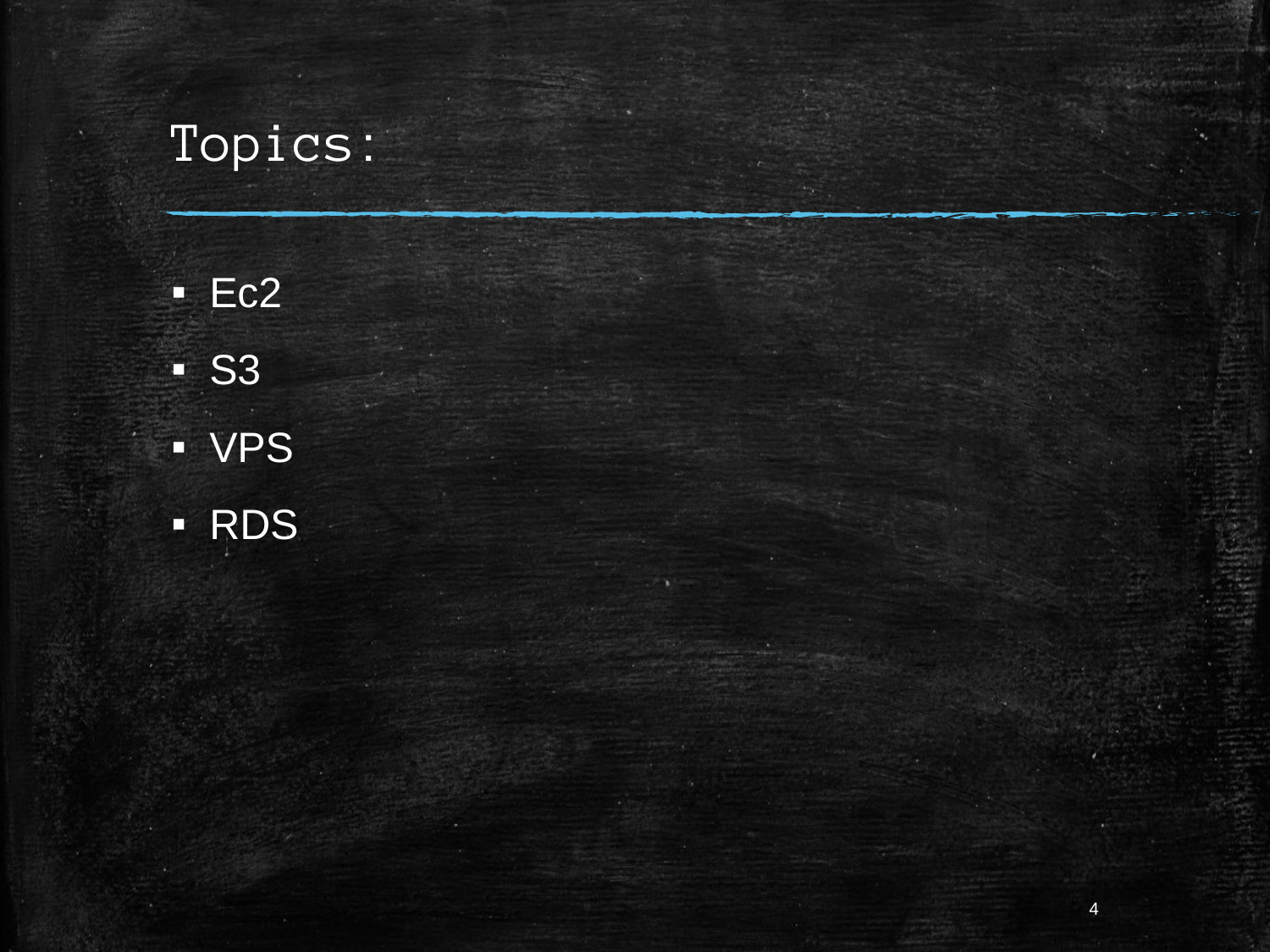

# Topics:
Ec2
S3
VPS
RDS
4